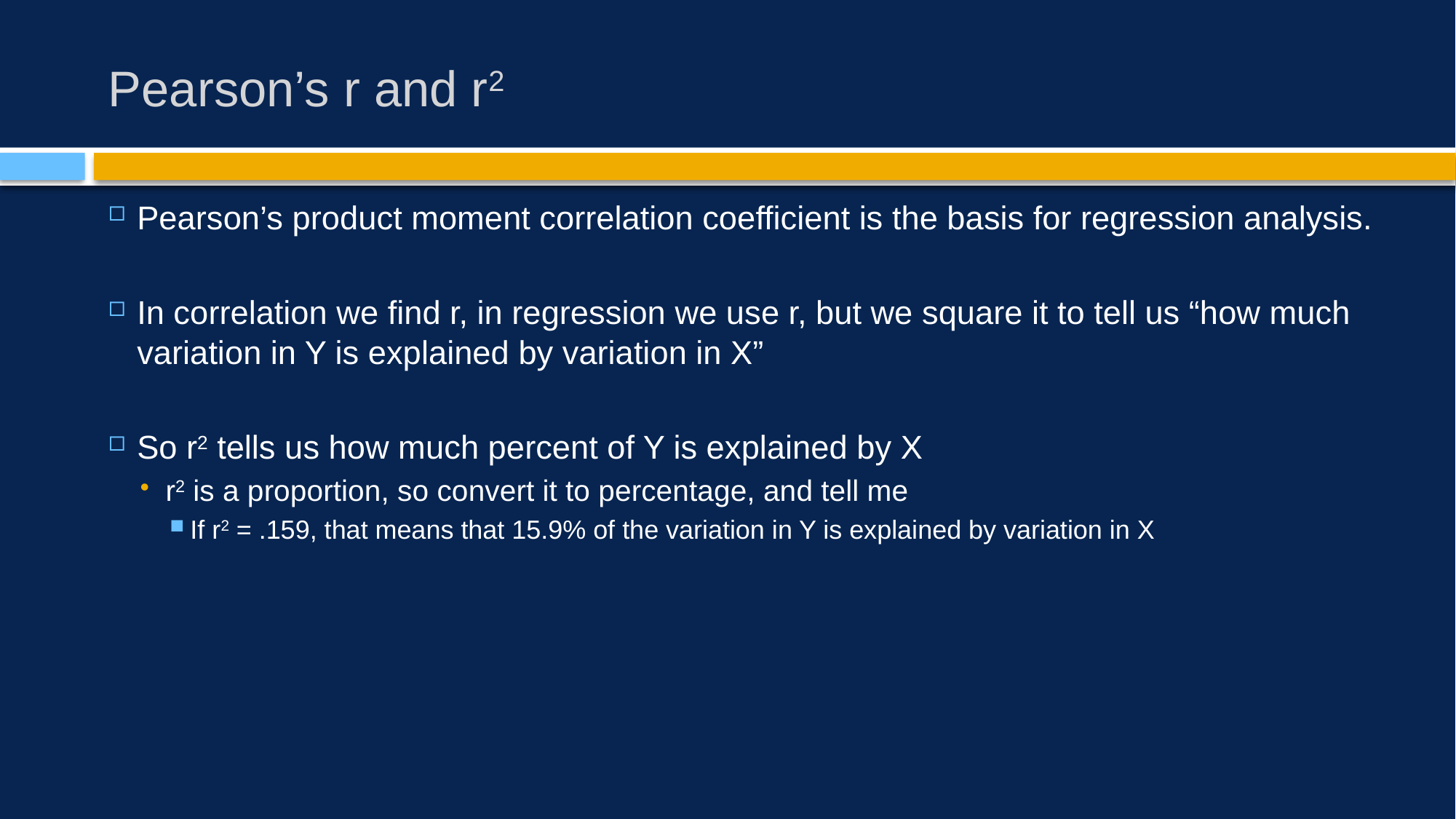

# Pearson’s r and r2
Pearson’s product moment correlation coefficient is the basis for regression analysis.

In correlation we find r, in regression we use r, but we square it to tell us “how much variation in Y is explained by variation in X”

So r2 tells us how much percent of Y is explained by X
r2 is a proportion, so convert it to percentage, and tell me
If r2 = .159, that means that 15.9% of the variation in Y is explained by variation in X